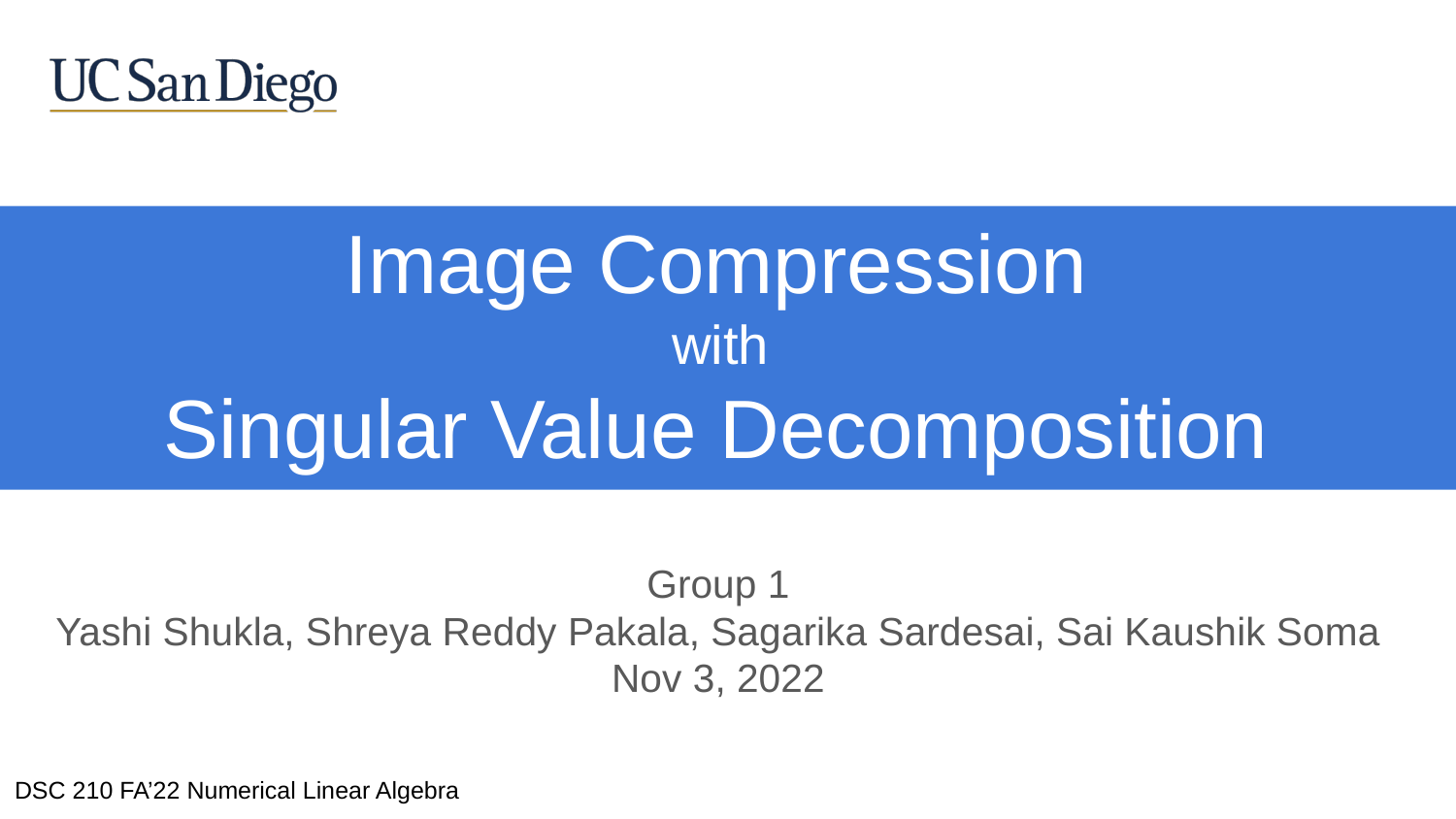

# Image Compression
with
Singular Value Decomposition
Group 1
Yashi Shukla, Shreya Reddy Pakala, Sagarika Sardesai, Sai Kaushik Soma
Nov 3, 2022